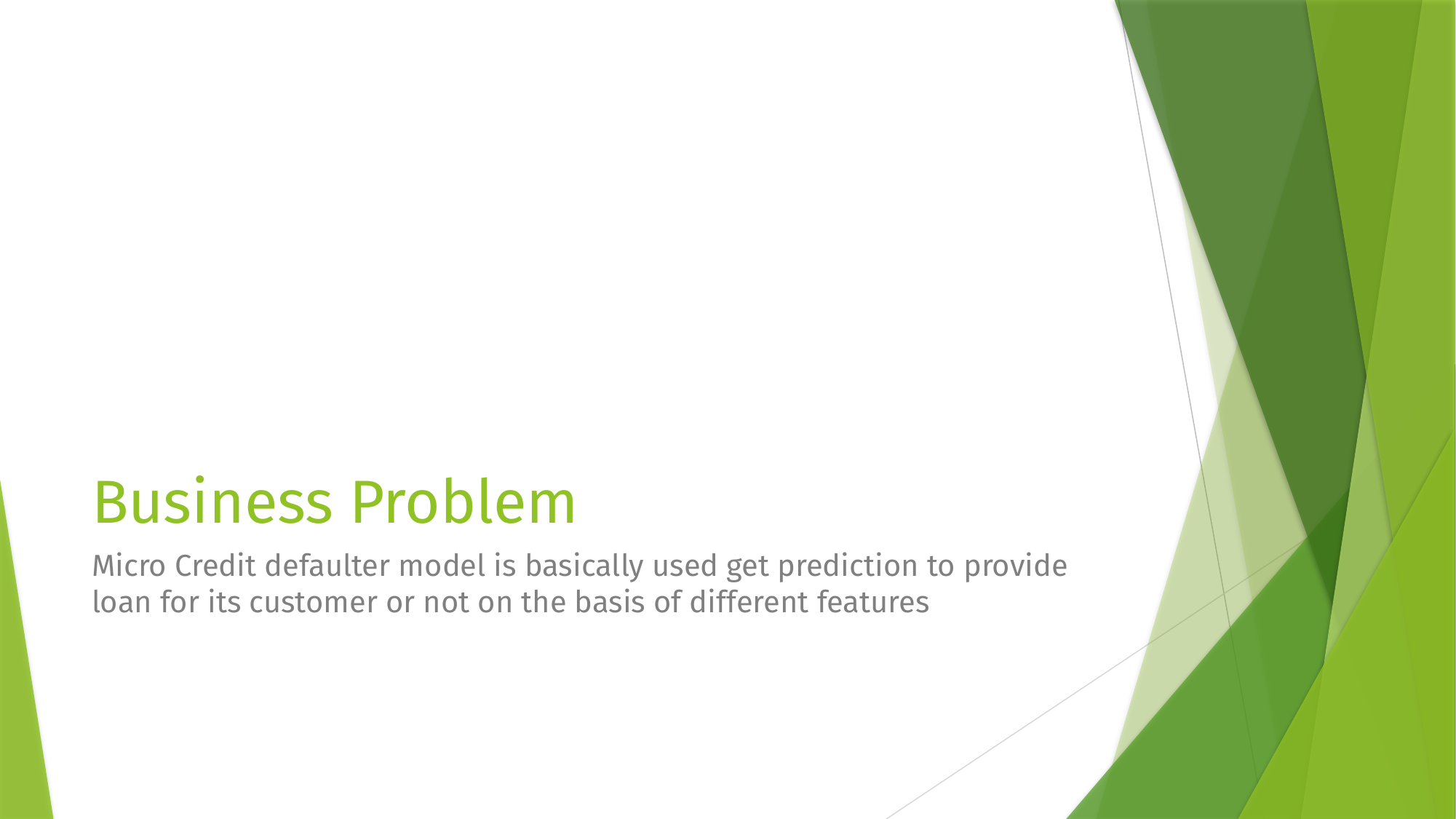

# Business Problem
Micro Credit defaulter model is basically used get prediction to provide loan for its customer or not on the basis of different features